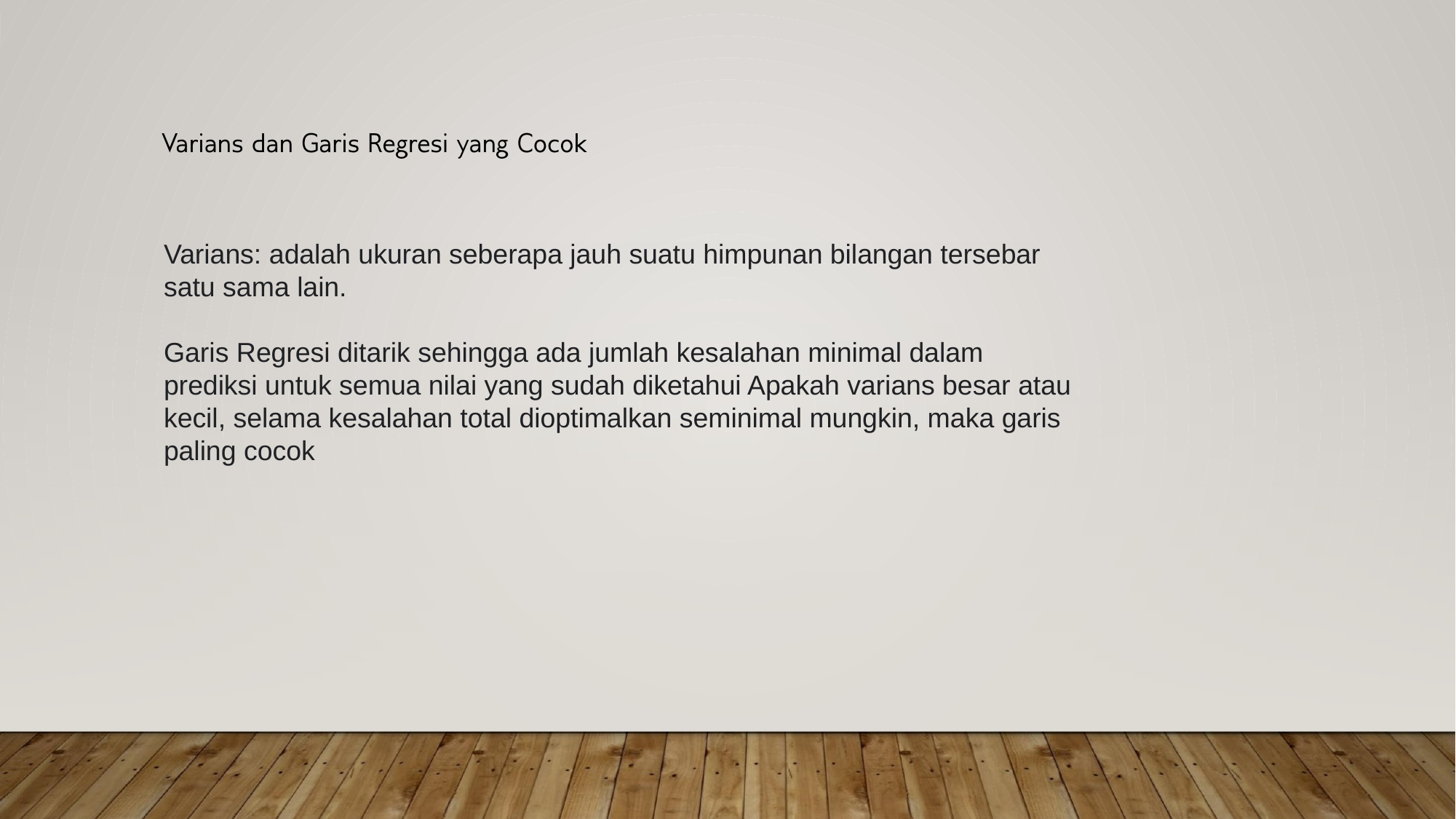

Varians dan Garis Regresi yang Cocok
Varians: adalah ukuran seberapa jauh suatu himpunan bilangan tersebar satu sama lain.

Garis Regresi ditarik sehingga ada jumlah kesalahan minimal dalam prediksi untuk semua nilai yang sudah diketahui Apakah varians besar atau kecil, selama kesalahan total dioptimalkan seminimal mungkin, maka garis paling cocok